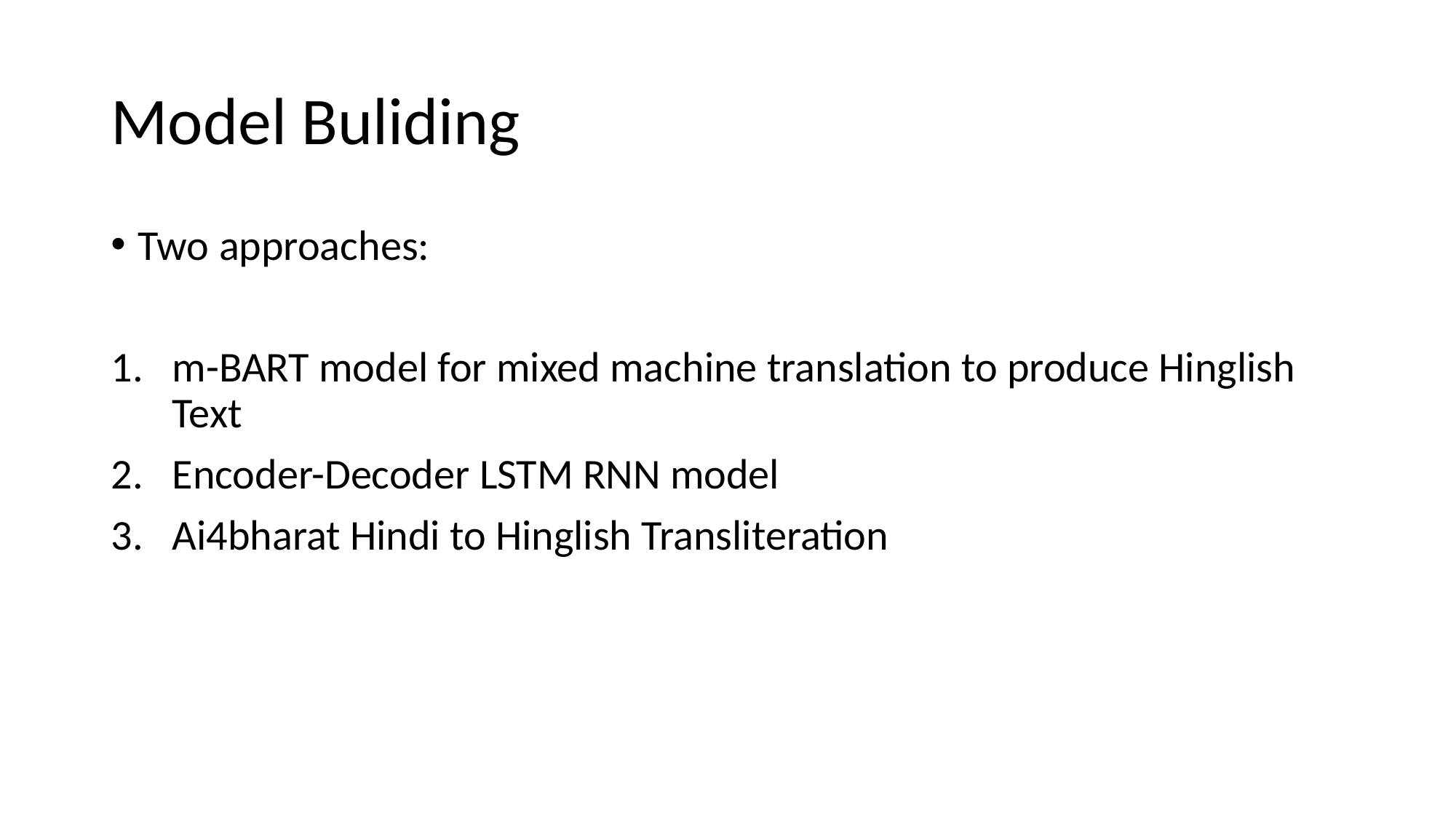

# Model Buliding
Two approaches:

m-BART model for mixed machine translation to produce Hinglish Text
Encoder-Decoder LSTM RNN model
Ai4bharat Hindi to Hinglish Transliteration